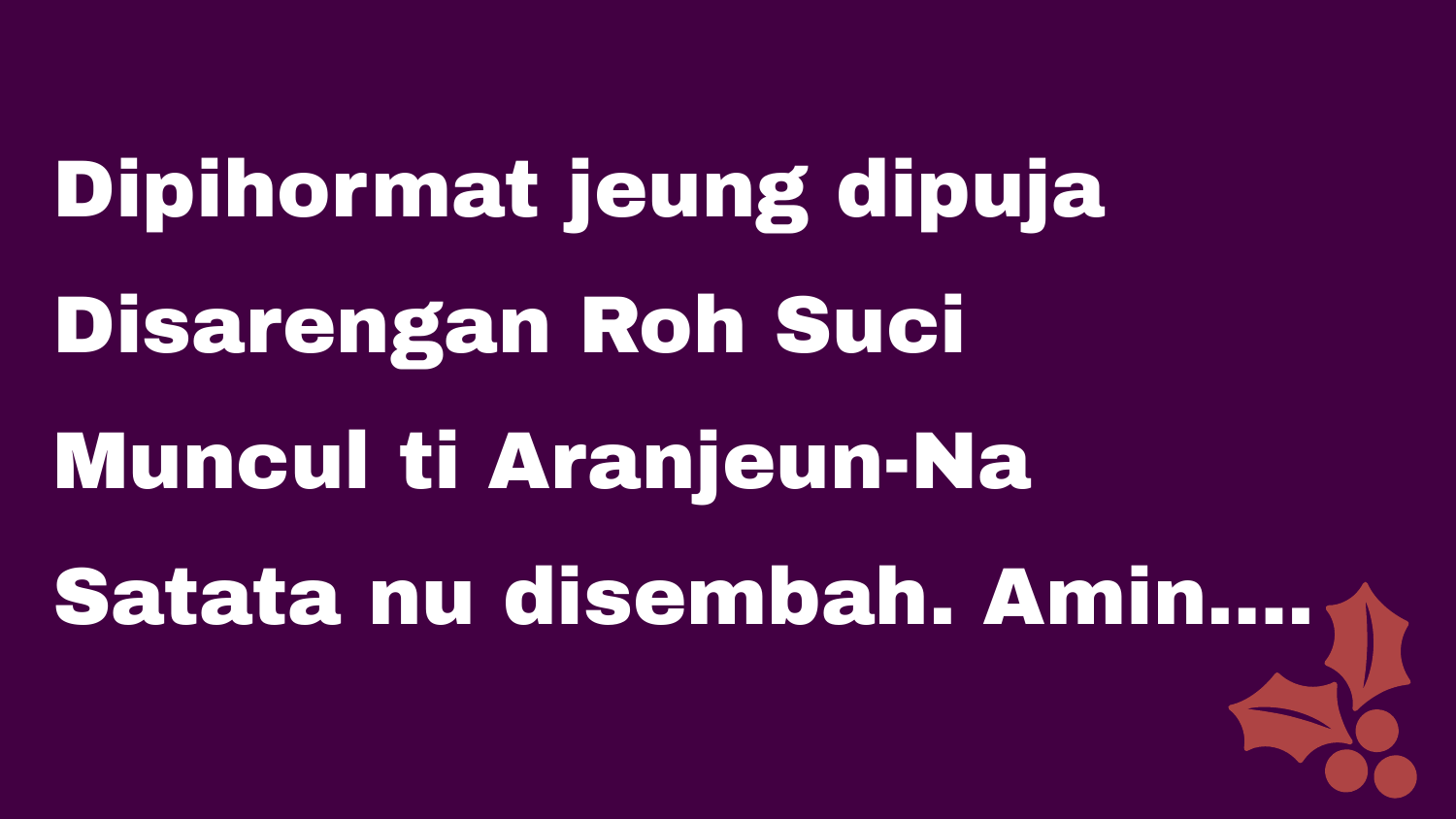

Dipihormat jeung dipuja
Disarengan Roh Suci
Muncul ti Aranjeun-Na
Satata nu disembah. Amin….